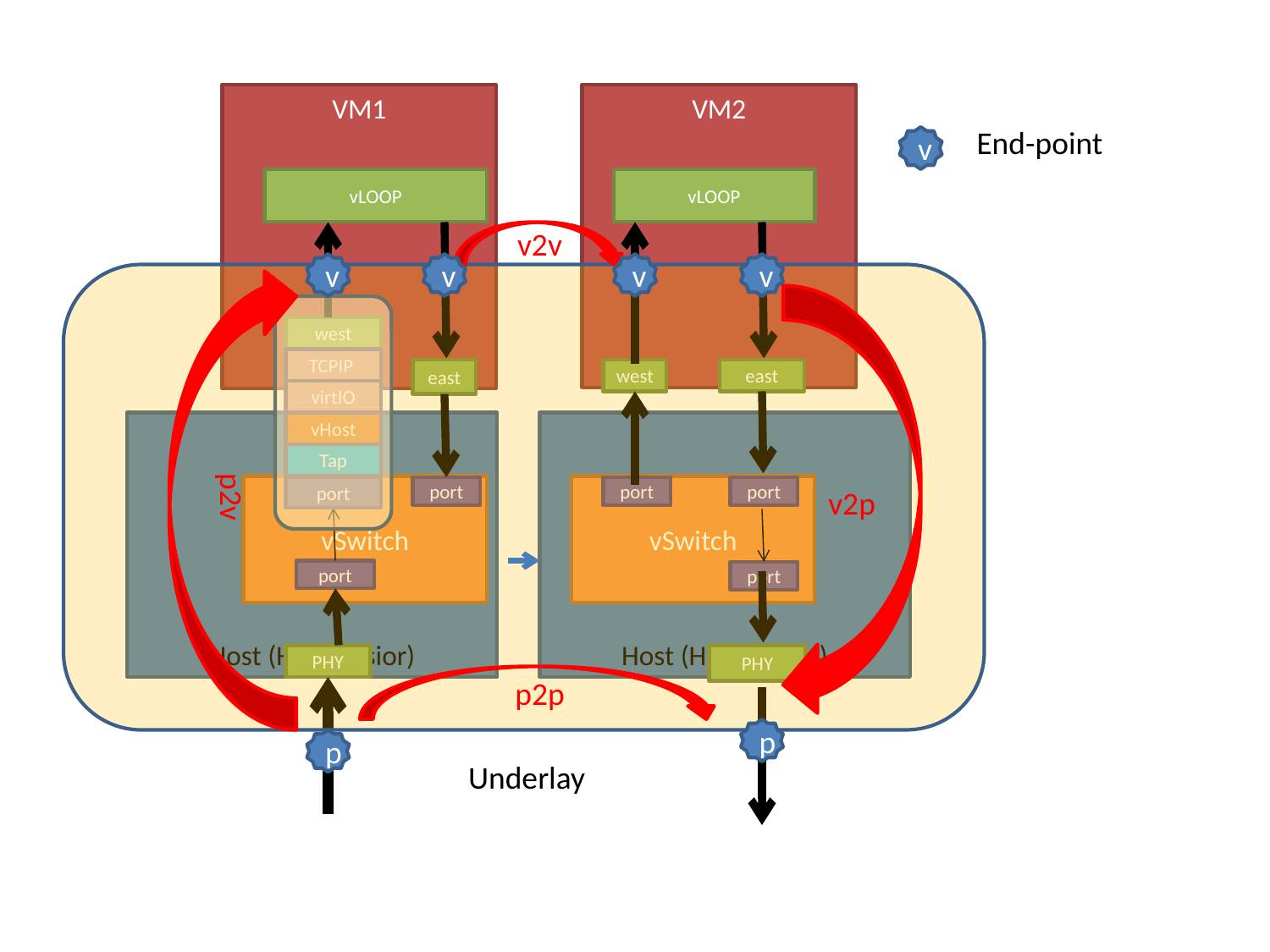

VM1
VM2
End-point
v
vLOOP
vLOOP
v2v
v
v
v
v

p2v
v2p

west
TCPIP
east
west
east
virtIO
Host (Hypervisior)
Host (Hypervisior)
vHost
Tap
vSwitch
vSwitch
port
port
port
port
port
port
PHY
PHY
p2p
p
p
Underlay